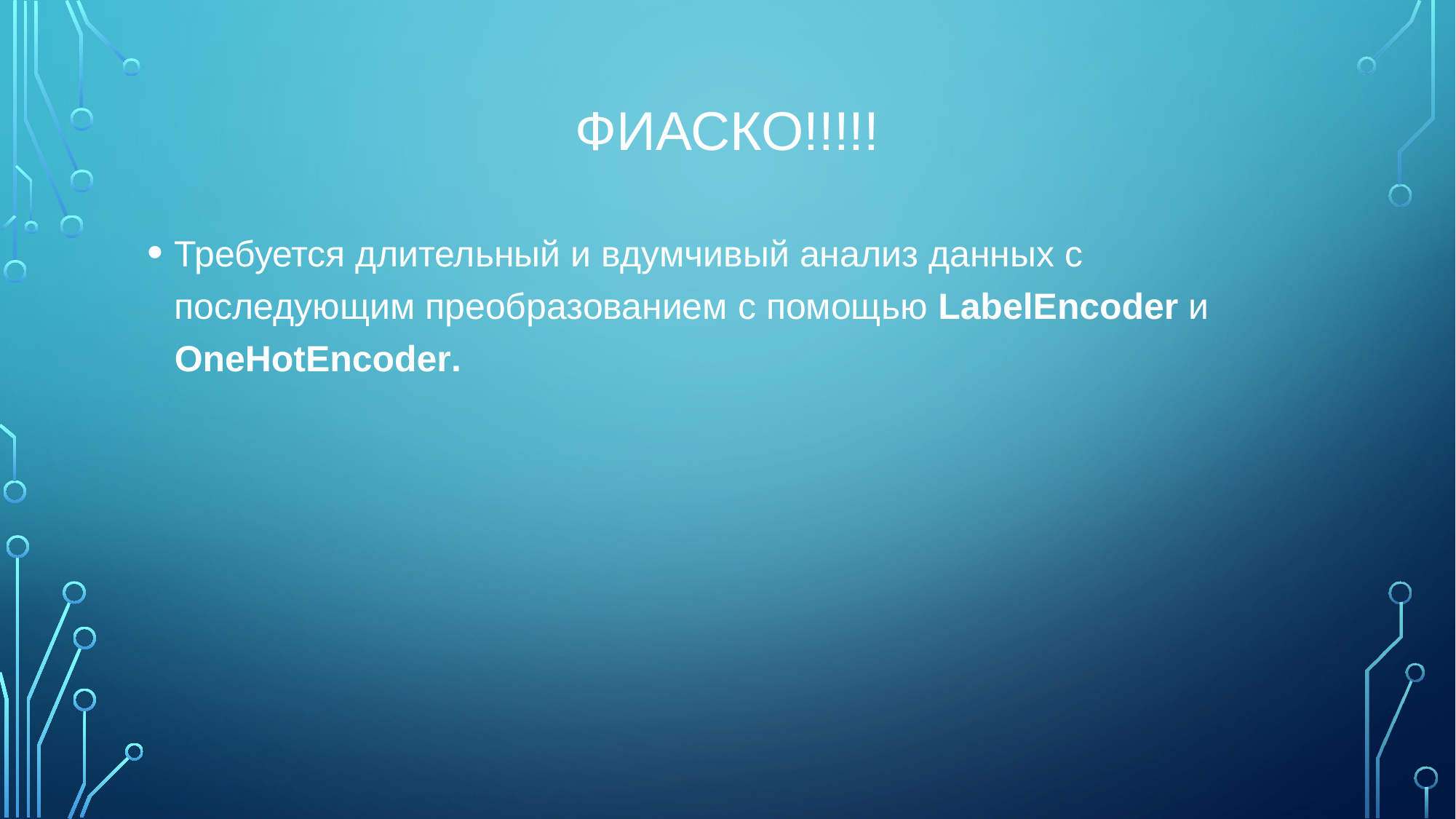

# ФИАСКО!!!!!
Требуется длительный и вдумчивый анализ данных с последующим преобразованием с помощью LabelEncoder и OneHotEncoder.